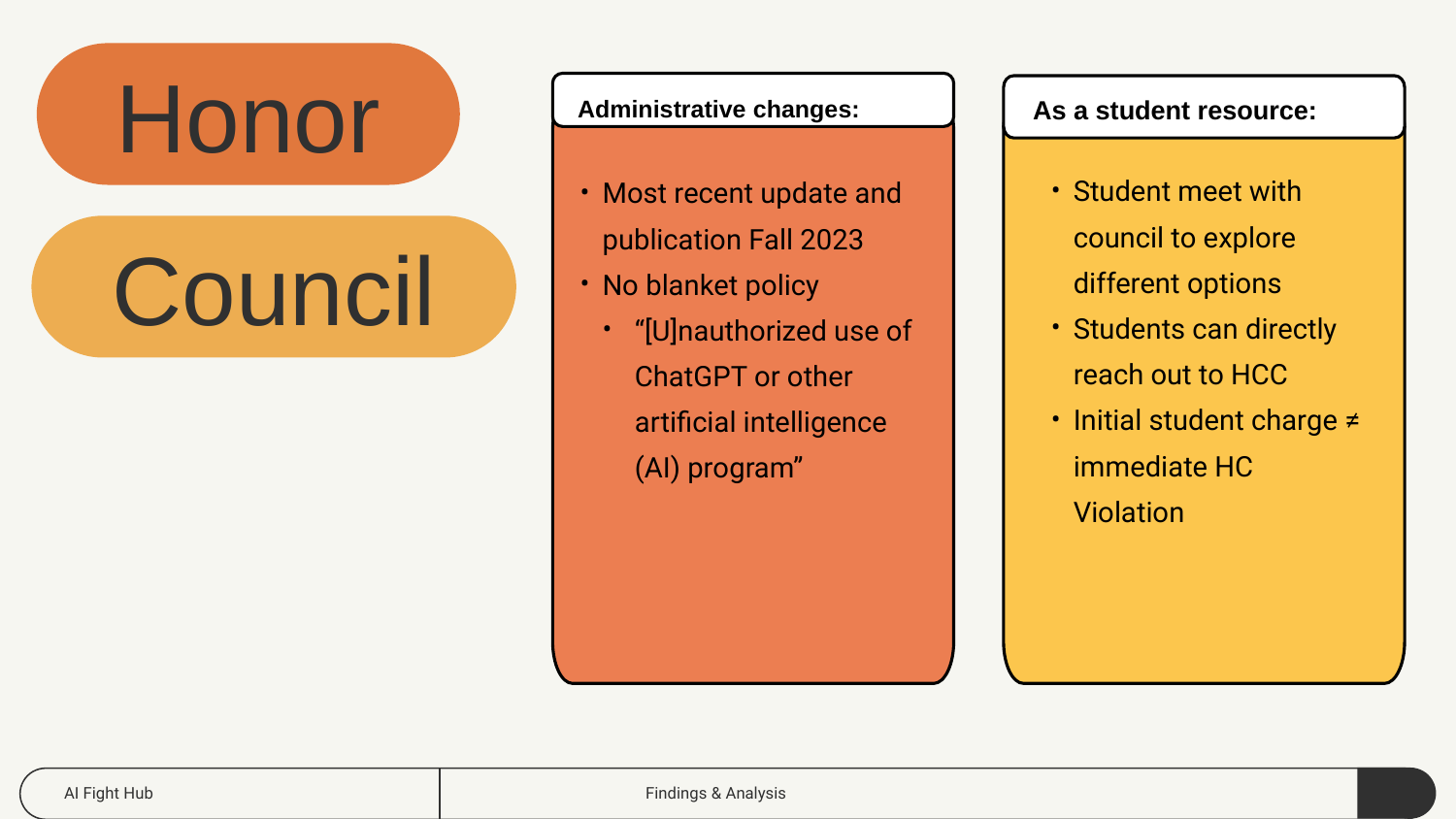

Honor

Administrative changes:
As a student resource:
Student meet with council to explore different options
Students can directly reach out to HCC
Initial student charge ≠ immediate HC Violation

Most recent update and publication Fall 2023
No blanket policy
“[U]nauthorized use of ChatGPT or other artificial intelligence (AI) program”

Council
AI Fight Hub
Findings & Analysis